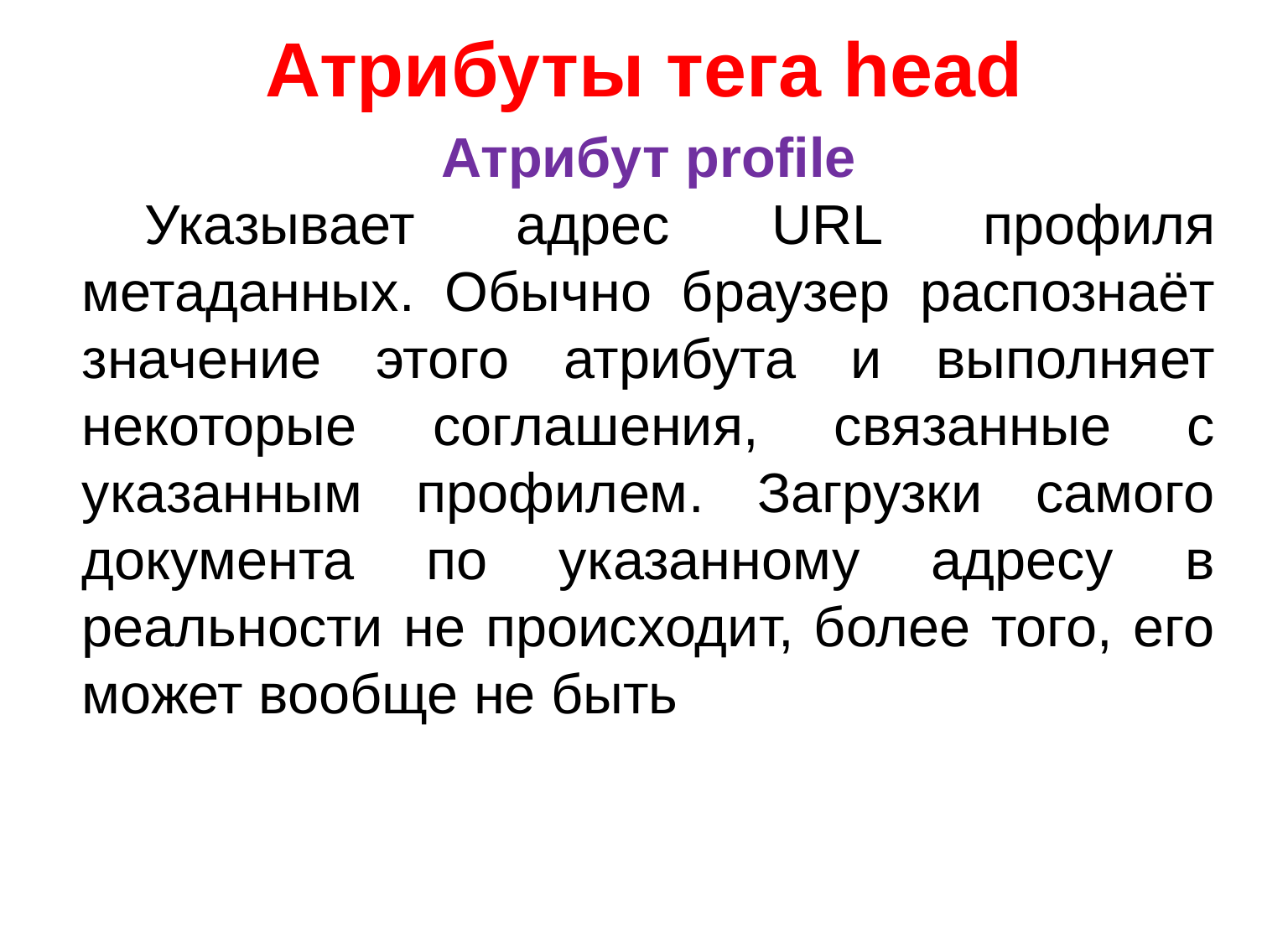

# Атрибуты тега head
Атрибут profile
Указывает адрес URL профиля метаданных. Обычно браузер распознаёт значение этого атрибута и выполняет некоторые соглашения, связанные с указанным профилем. Загрузки самого документа по указанному адресу в реальности не происходит, более того, его может вообще не быть